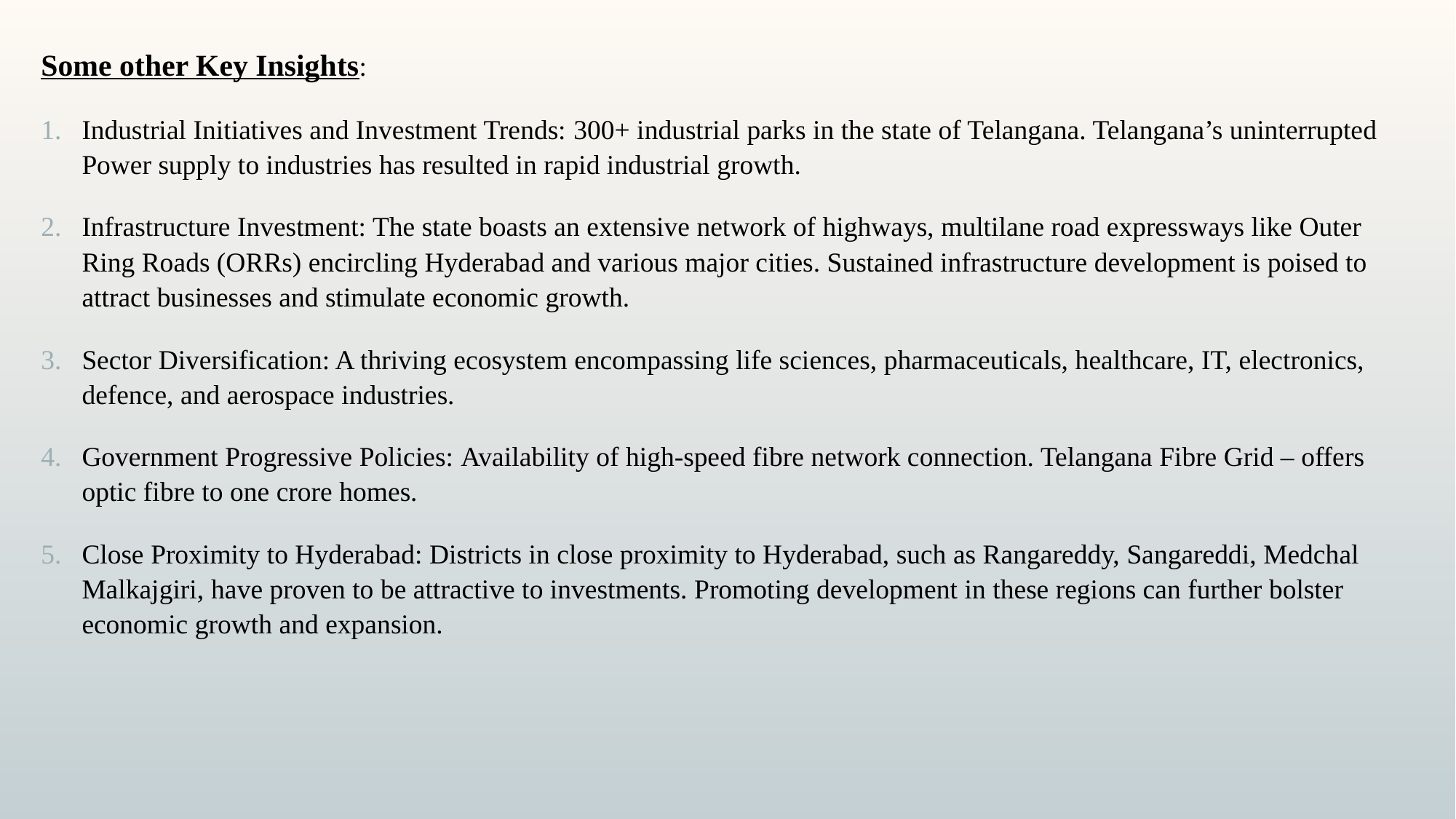

Some other Key Insights:
Industrial Initiatives and Investment Trends: 300+ industrial parks in the state of Telangana. Telangana’s uninterrupted Power supply to industries has resulted in rapid industrial growth.
Infrastructure Investment: The state boasts an extensive network of highways, multilane road expressways like Outer Ring Roads (ORRs) encircling Hyderabad and various major cities. Sustained infrastructure development is poised to attract businesses and stimulate economic growth.
Sector Diversification: A thriving ecosystem encompassing life sciences, pharmaceuticals, healthcare, IT, electronics, defence, and aerospace industries.
Government Progressive Policies: Availability of high-speed fibre network connection. Telangana Fibre Grid – offers optic fibre to one crore homes.
Close Proximity to Hyderabad: Districts in close proximity to Hyderabad, such as Rangareddy, Sangareddi, Medchal Malkajgiri, have proven to be attractive to investments. Promoting development in these regions can further bolster economic growth and expansion.